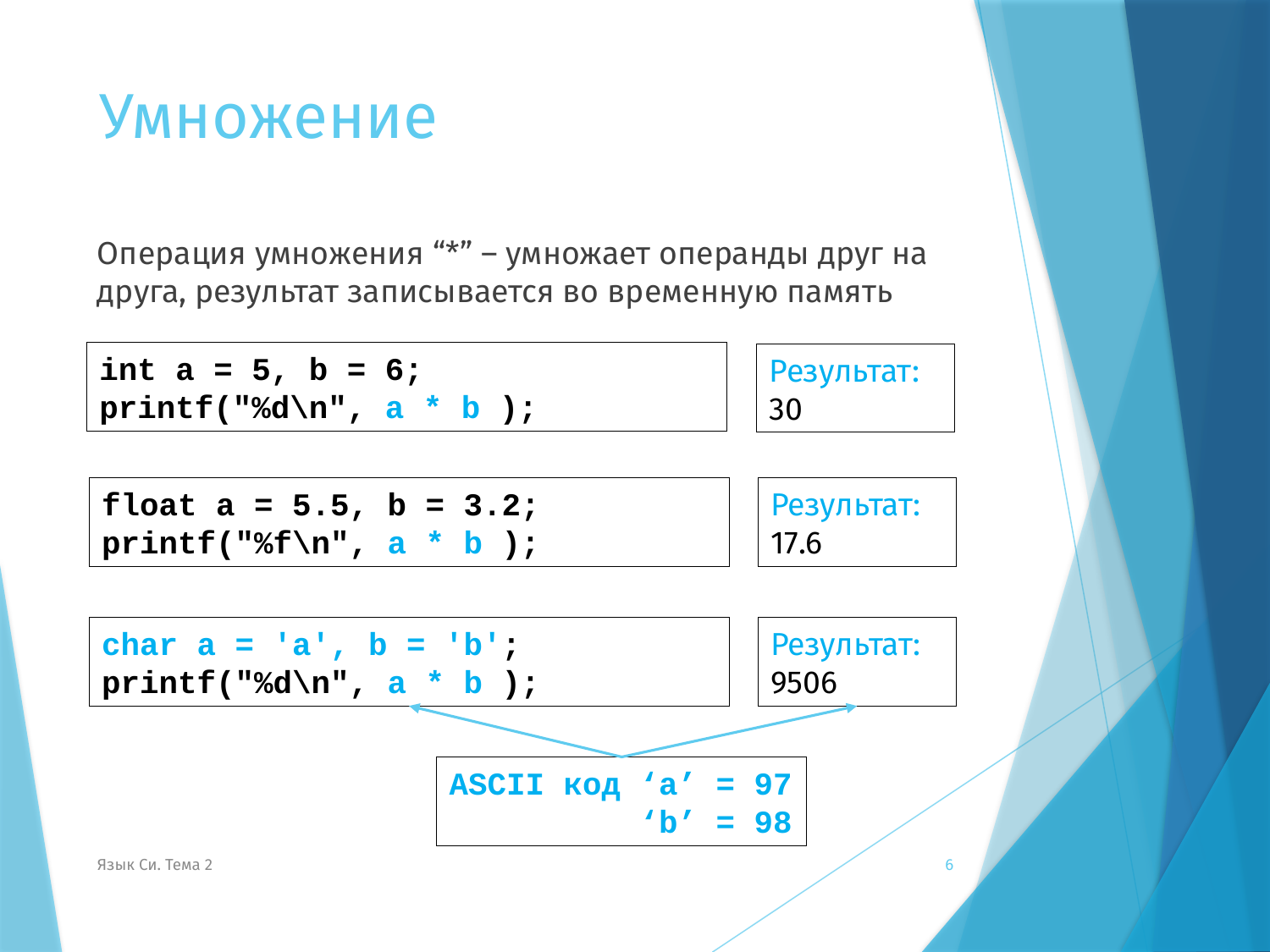

# Умножение
Операция умножения “*” – умножает операнды друг на друга, результат записывается во временную память

int a = 5, b = 6;
printf("%d\n", a * b );
Результат:
30
Результат:
17.6
float a = 5.5, b = 3.2;
printf("%f\n", a * b );
Результат:
9506
char a = 'a', b = 'b';
printf("%d\n", a * b );
ASCII код ‘a’ = 97
          ‘b’ = 98
Язык Си. Тема 2
6